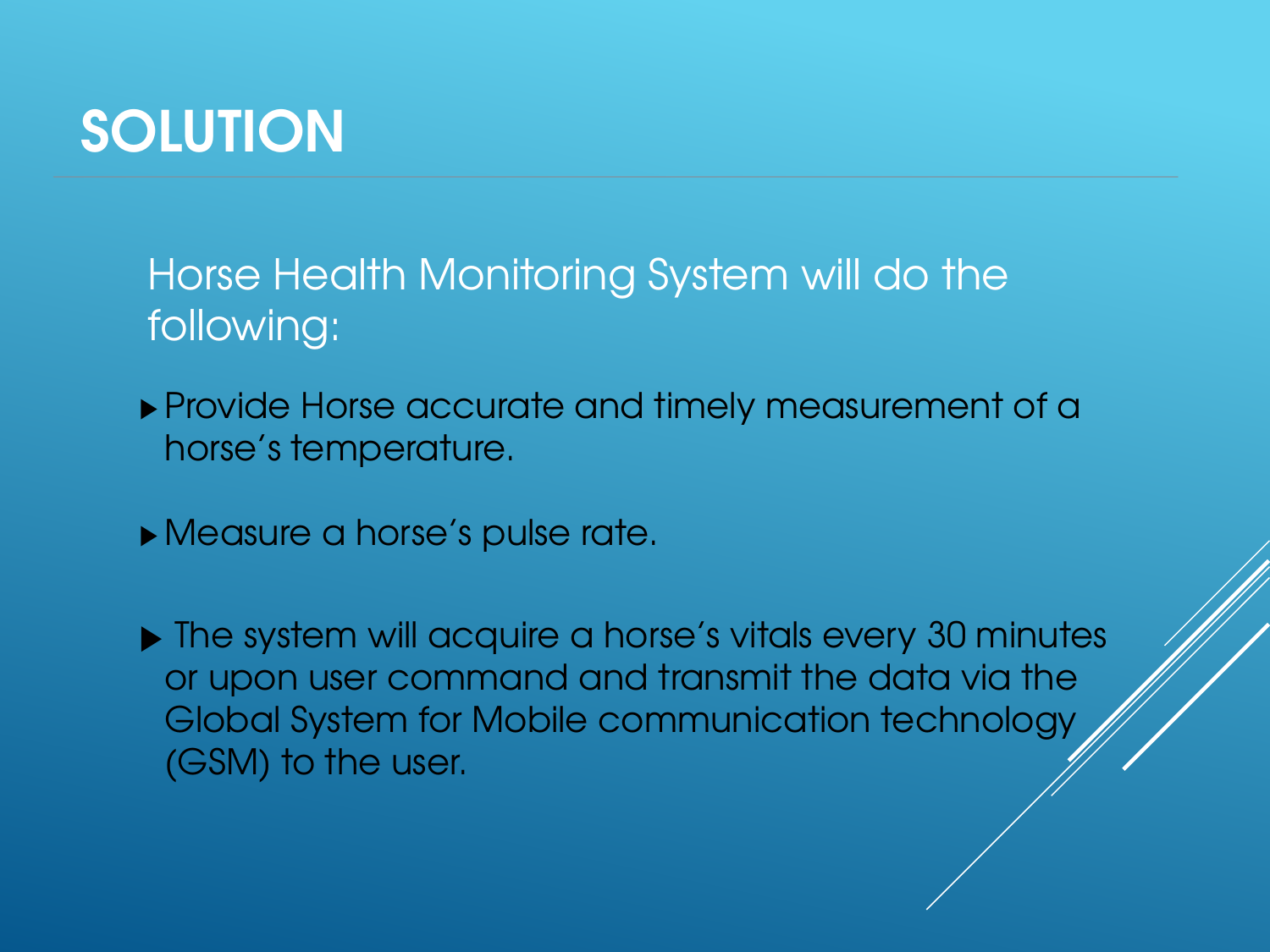

# SOLUTION
Horse Health Monitoring System will do the following:
Provide Horse accurate and timely measurement of a horse’s temperature.

Measure a horse’s pulse rate.

 The system will acquire a horse’s vitals every 30 minutes or upon user command and transmit the data via the Global System for Mobile communication technology (GSM) to the user.